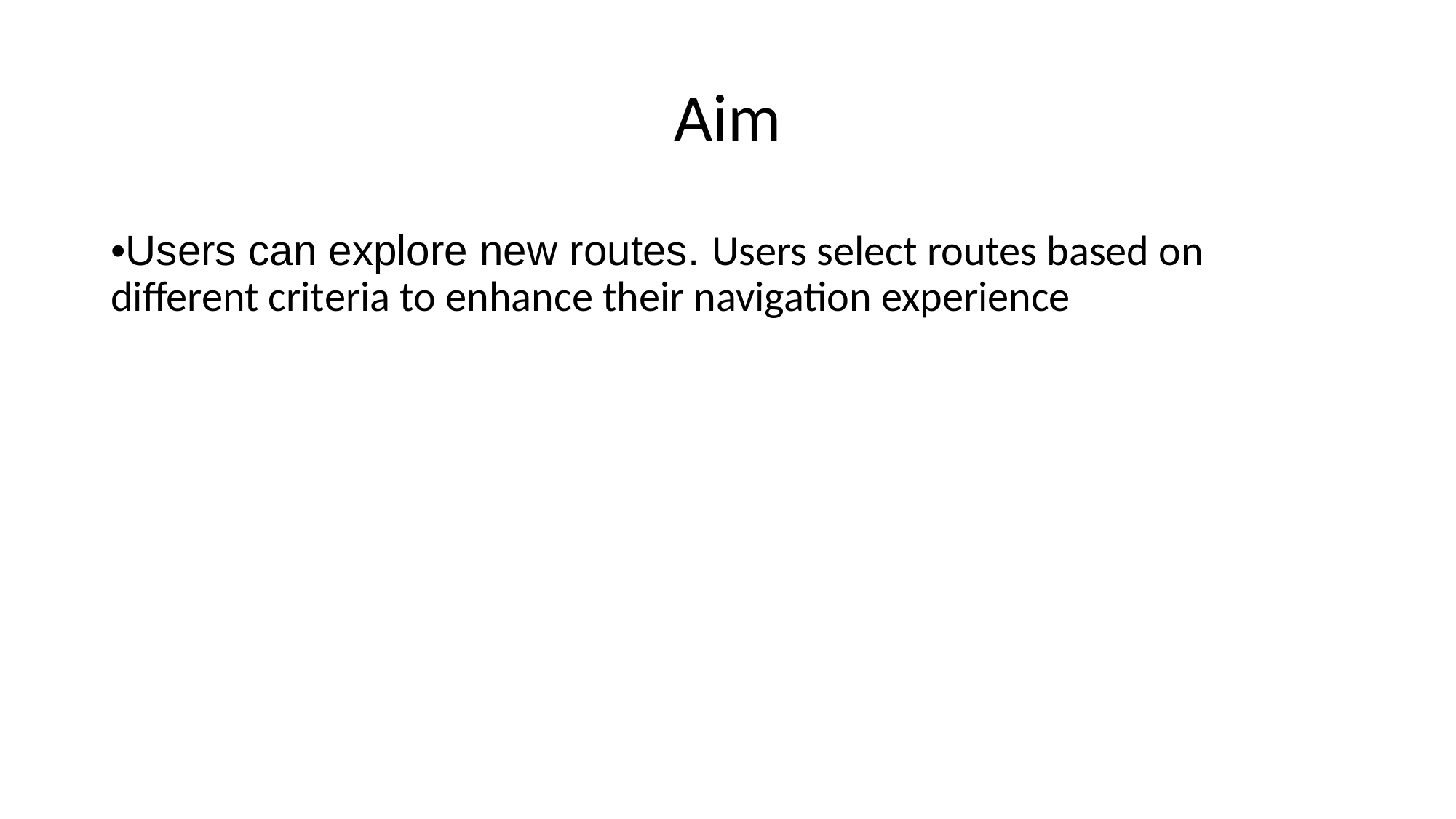

# Aim
•Users can explore new routes. Users select routes based on different criteria to enhance their navigation experience